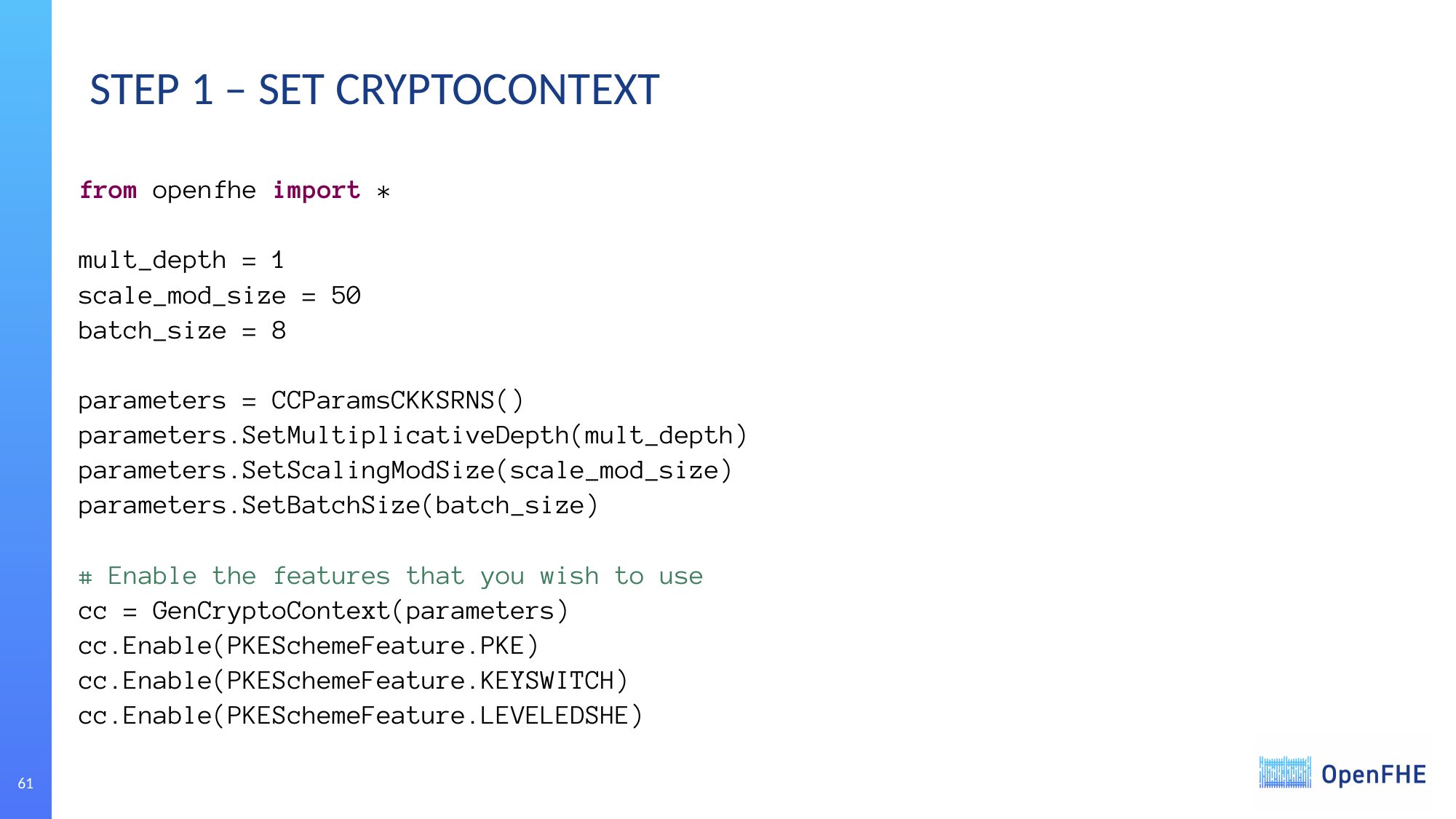

# STEP 1 – SET CRYPTOCONTEXT
from openfhe import *

mult_depth = 1
scale_mod_size = 50
batch_size = 8

parameters = CCParamsCKKSRNS()
parameters.SetMultiplicativeDepth(mult_depth)
parameters.SetScalingModSize(scale_mod_size)
parameters.SetBatchSize(batch_size)

# Enable the features that you wish to use
cc = GenCryptoContext(parameters)
cc.Enable(PKESchemeFeature.PKE)
cc.Enable(PKESchemeFeature.KEYSWITCH)
cc.Enable(PKESchemeFeature.LEVELEDSHE)